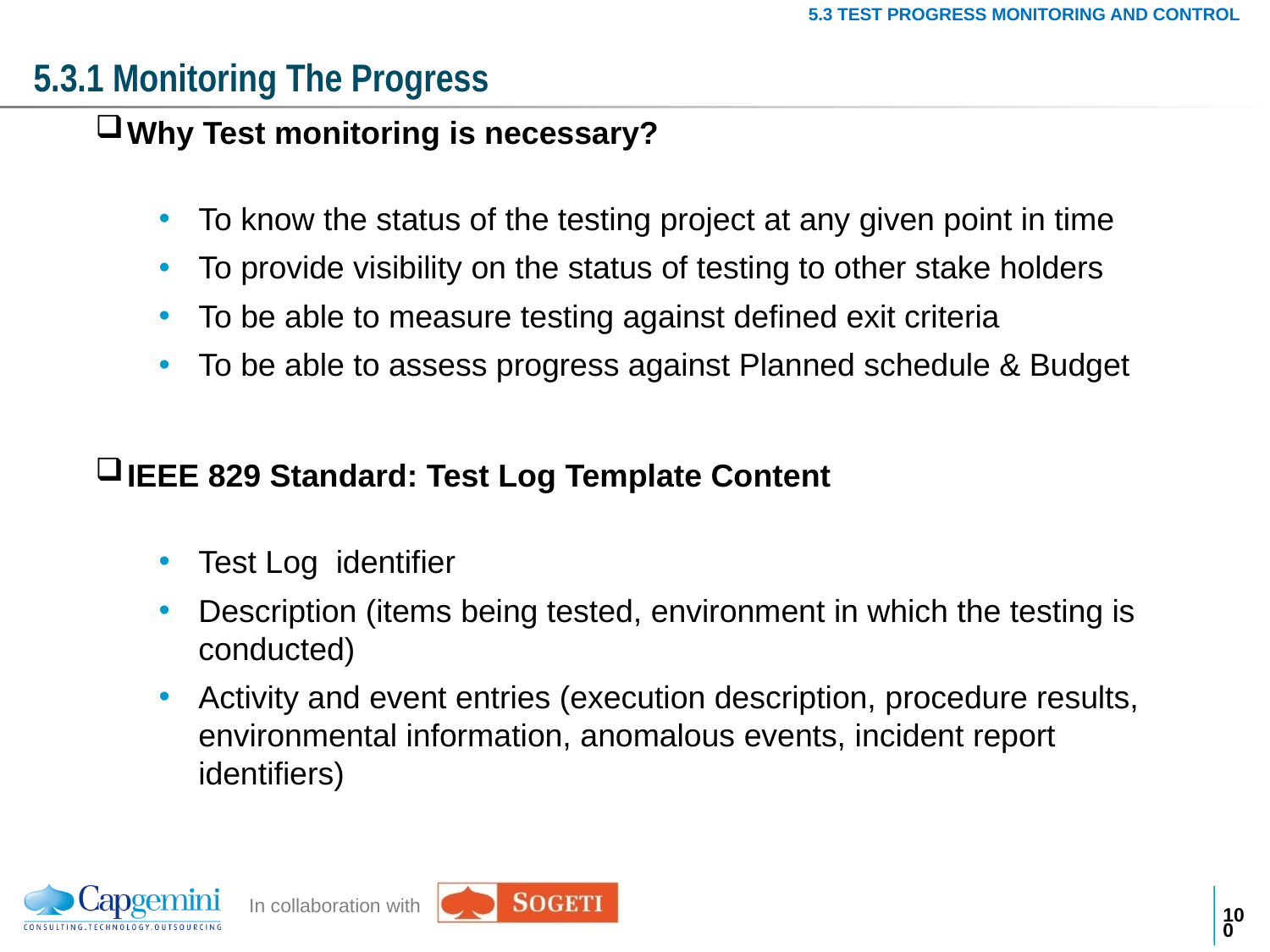

5.3 TEST PROGRESS MONITORING AND CONTROL
# 5.3.1 Monitoring The Progress
Why Test monitoring is necessary?

To know the status of the testing project at any given point in time
To provide visibility on the status of testing to other stake holders
To be able to measure testing against defined exit criteria
To be able to assess progress against Planned schedule & Budget

IEEE 829 Standard: Test Log Template Content

Test Log  identifier
Description (items being tested, environment in which the testing is conducted)
Activity and event entries (execution description, procedure results, environmental information, anomalous events, incident report identifiers)

100